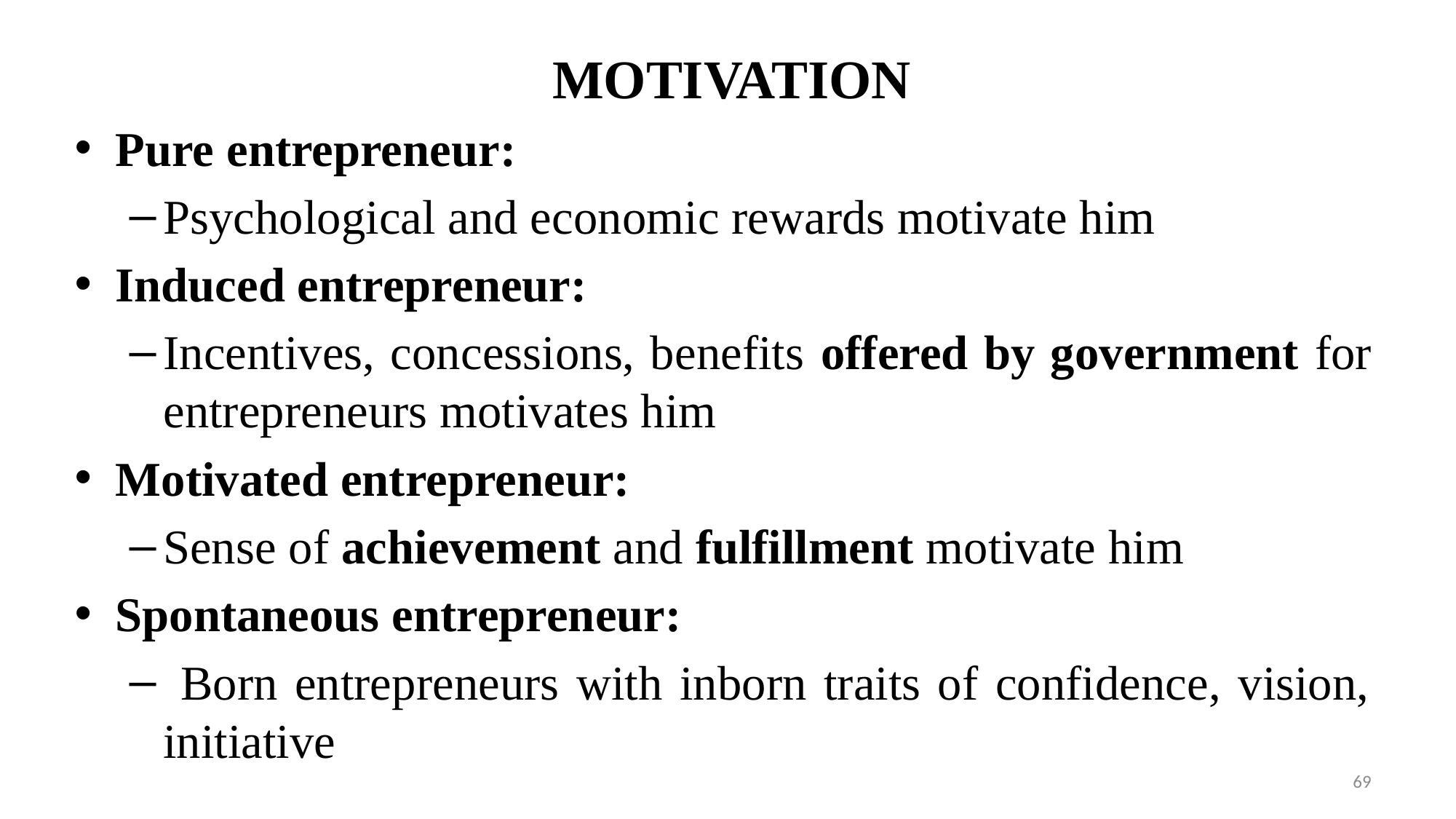

# MOTIVATION
Pure entrepreneur:
Psychological and economic rewards motivate him
Induced entrepreneur:
Incentives, concessions, benefits offered by government for entrepreneurs motivates him
Motivated entrepreneur:
Sense of achievement and fulfillment motivate him
Spontaneous entrepreneur:
 Born entrepreneurs with inborn traits of confidence, vision, initiative

69